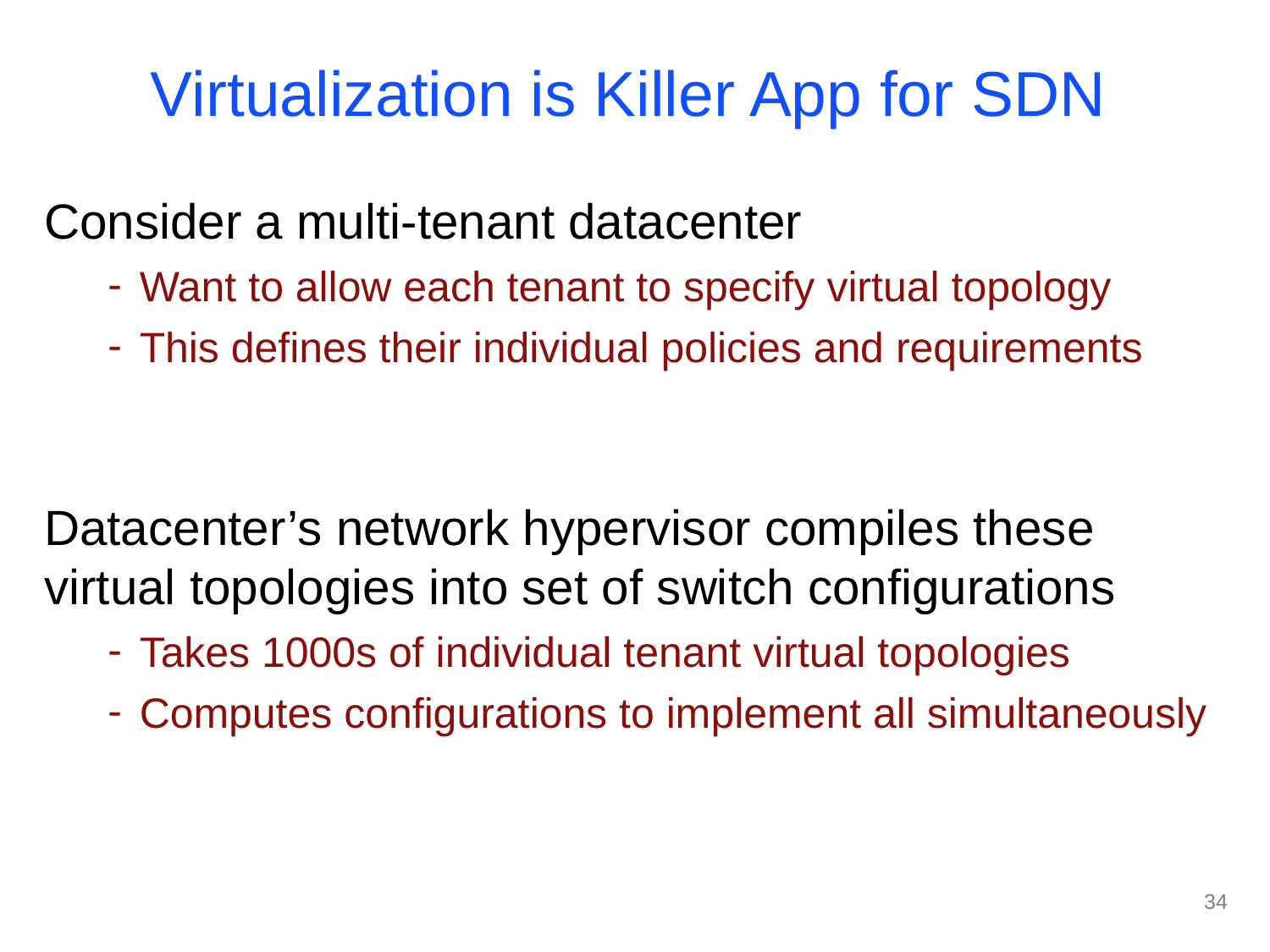

# Virtualization is Killer App for SDN
Consider a multi-tenant datacenter
Want to allow each tenant to specify virtual topology
This defines their individual policies and requirements

Datacenter’s network hypervisor compiles these virtual topologies into set of switch configurations
Takes 1000s of individual tenant virtual topologies
Computes configurations to implement all simultaneously

34